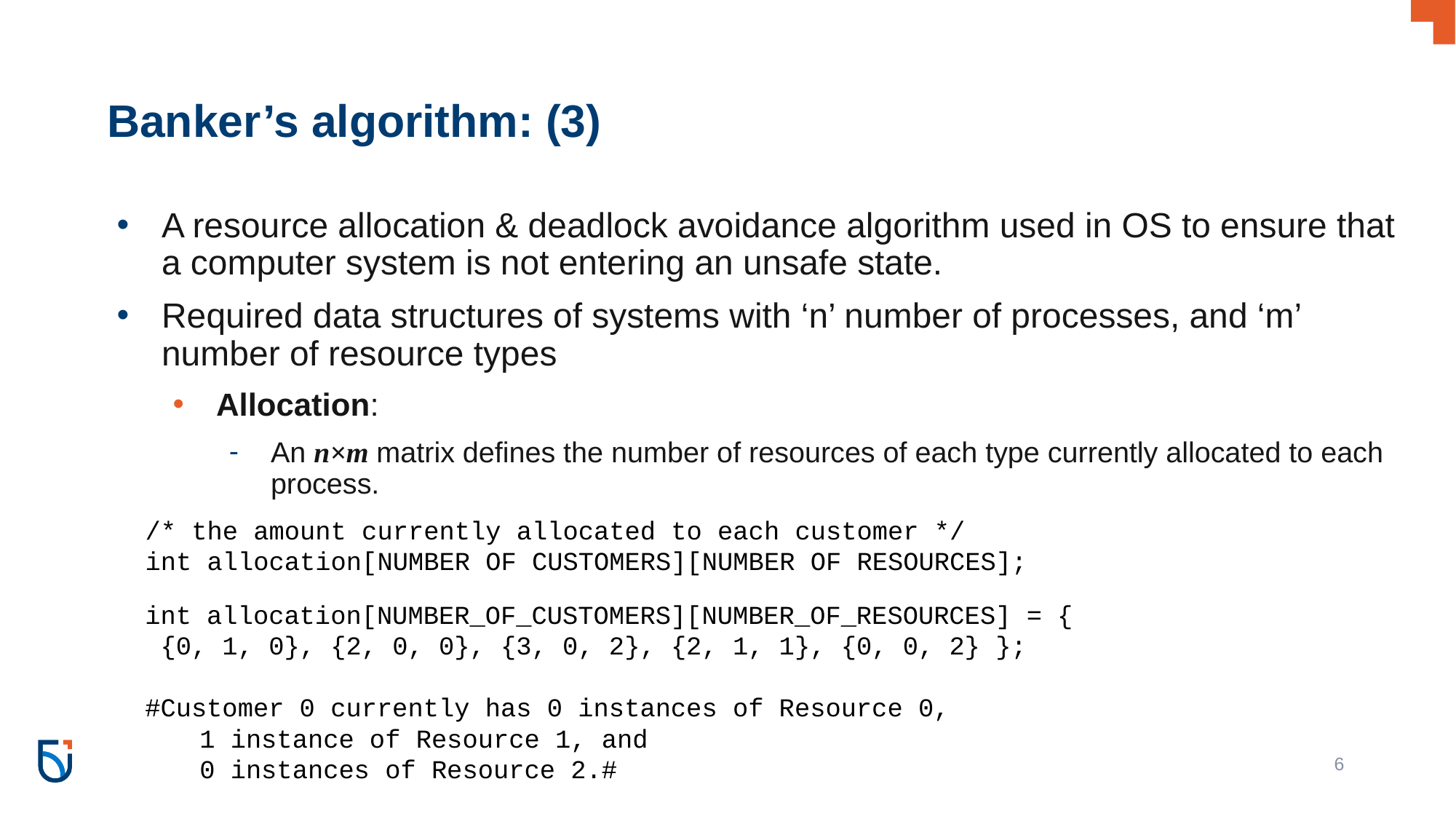

# Banker’s algorithm: (3)
A resource allocation & deadlock avoidance algorithm used in OS to ensure that a computer system is not entering an unsafe state.
Required data structures of systems with ‘n’ number of processes, and ‘m’ number of resource types
Allocation:
An n×m matrix defines the number of resources of each type currently allocated to each process.
/* the amount currently allocated to each customer */
int allocation[NUMBER OF CUSTOMERS][NUMBER OF RESOURCES];
int allocation[NUMBER_OF_CUSTOMERS][NUMBER_OF_RESOURCES] = {
 {0, 1, 0}, {2, 0, 0}, {3, 0, 2}, {2, 1, 1}, {0, 0, 2} };

#Customer 0 currently has 0 instances of Resource 0,
1 instance of Resource 1, and
0 instances of Resource 2.#

6